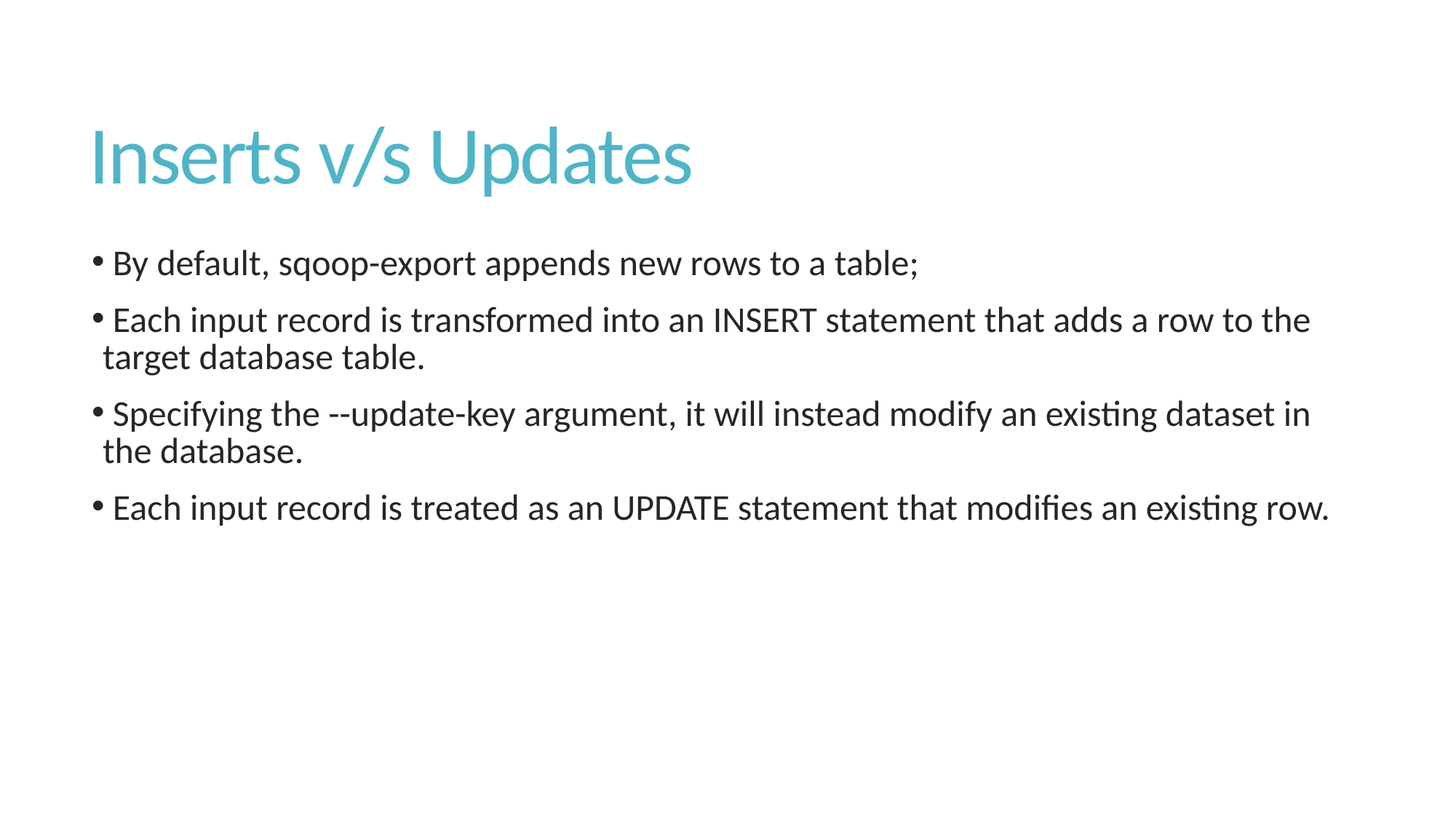

# Inserts v/s Updates
 By default, sqoop-export appends new rows to a table;
 Each input record is transformed into an INSERT statement that adds a row to the target database table.
 Specifying the --update-key argument, it will instead modify an existing dataset in the database.
 Each input record is treated as an UPDATE statement that modifies an existing row.